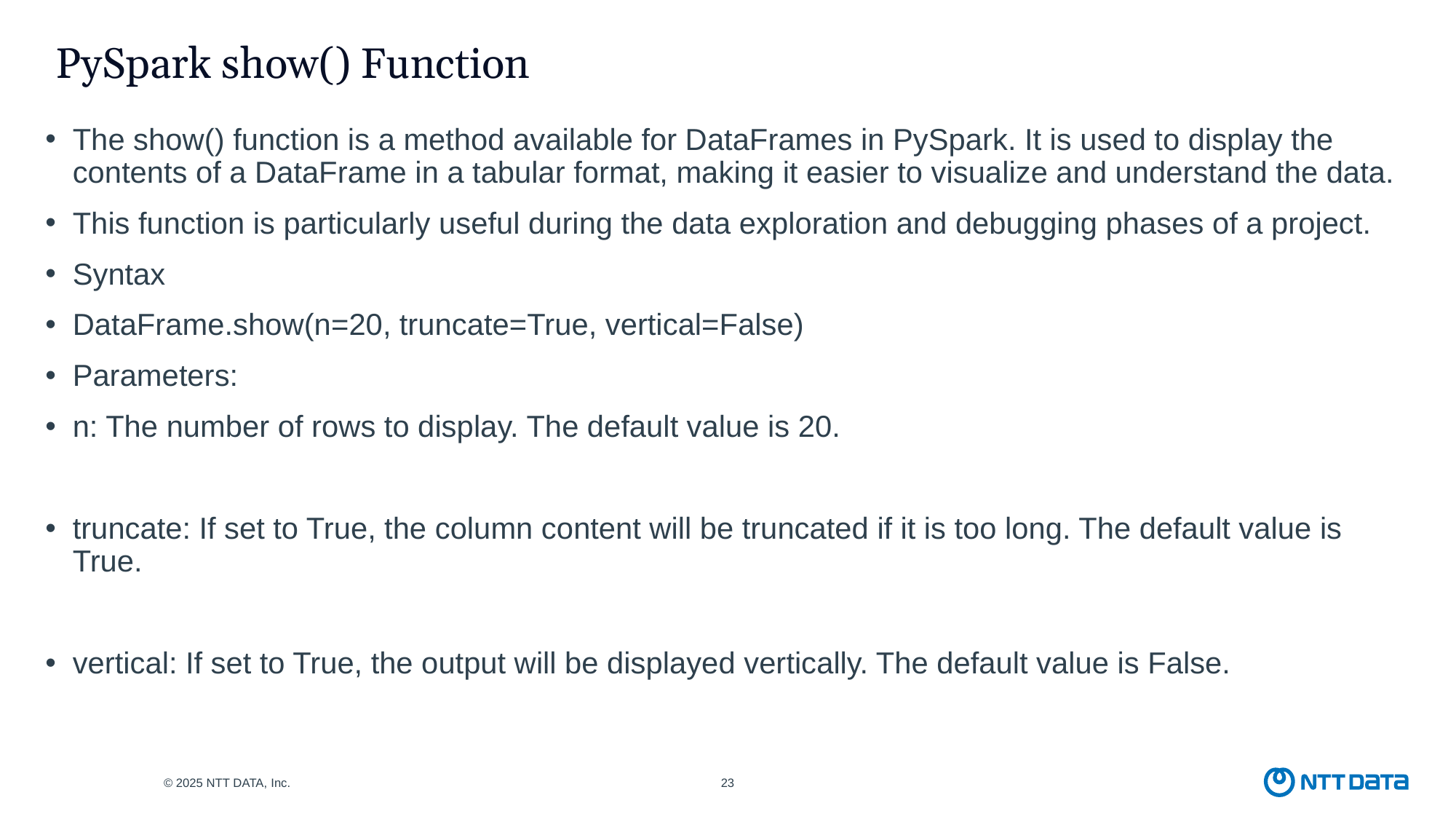

# PySpark show() Function
The show() function is a method available for DataFrames in PySpark. It is used to display the contents of a DataFrame in a tabular format, making it easier to visualize and understand the data.
This function is particularly useful during the data exploration and debugging phases of a project.
Syntax
DataFrame.show(n=20, truncate=True, vertical=False)
Parameters:
n: The number of rows to display. The default value is 20.

truncate: If set to True, the column content will be truncated if it is too long. The default value is True.

vertical: If set to True, the output will be displayed vertically. The default value is False.
© 2025 NTT DATA, Inc.
23